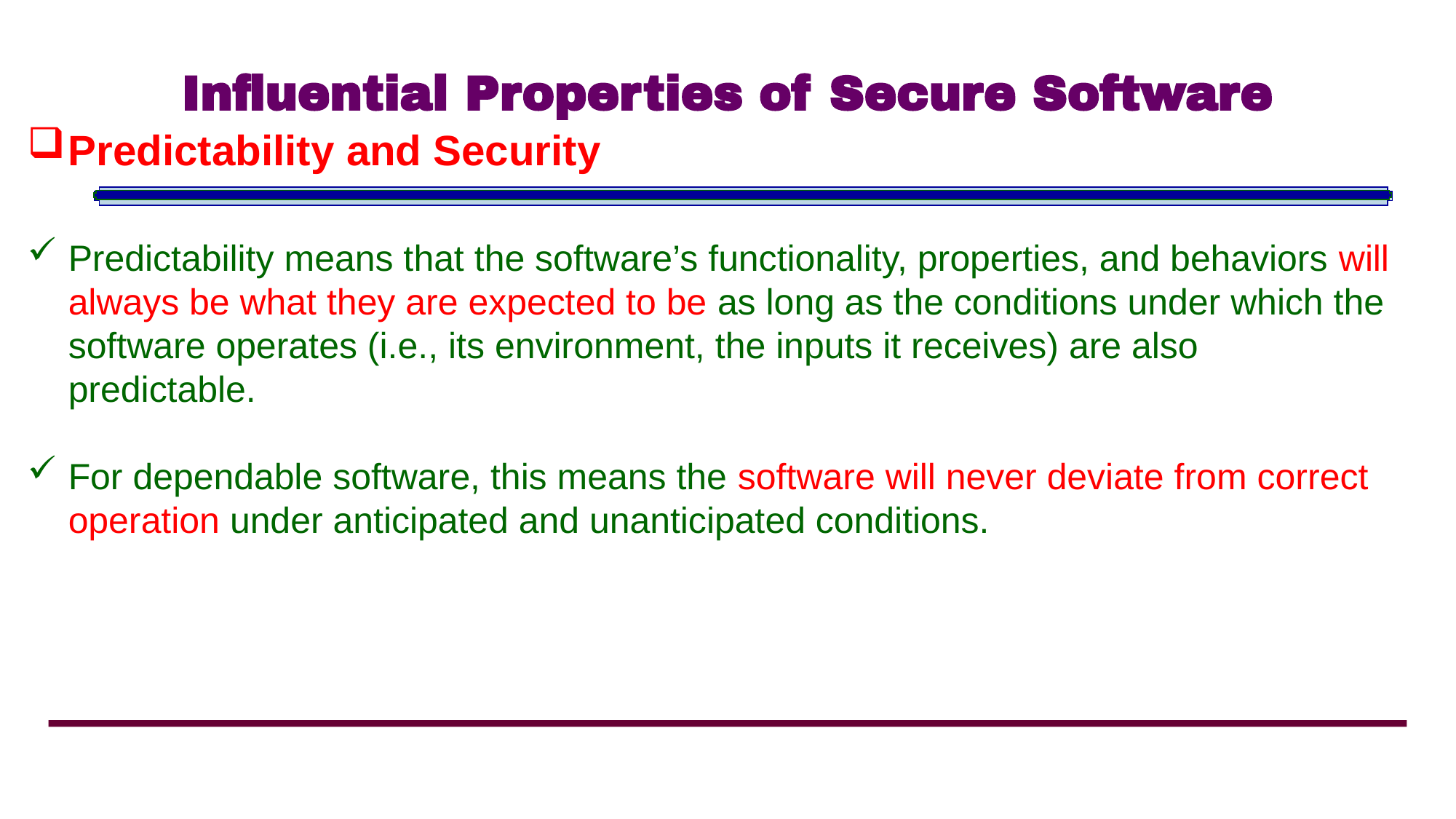

# Influential Properties of Secure Software
Predictability and Security
Predictability means that the software’s functionality, properties, and behaviors will always be what they are expected to be as long as the conditions under which the software operates (i.e., its environment, the inputs it receives) are also predictable.

For dependable software, this means the software will never deviate from correct operation under anticipated and unanticipated conditions.